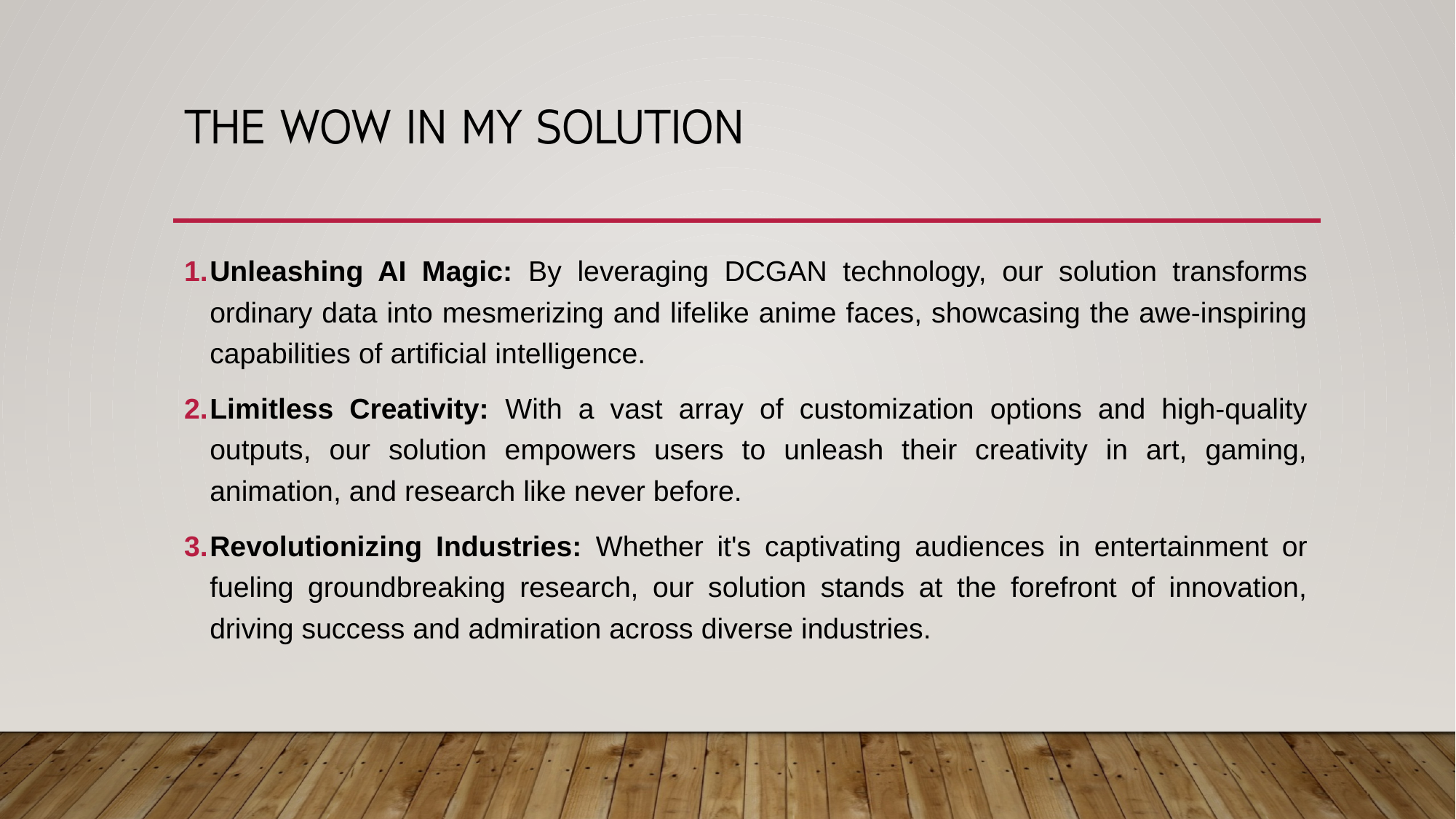

# The wow in my solution
Unleashing AI Magic: By leveraging DCGAN technology, our solution transforms ordinary data into mesmerizing and lifelike anime faces, showcasing the awe-inspiring capabilities of artificial intelligence.
Limitless Creativity: With a vast array of customization options and high-quality outputs, our solution empowers users to unleash their creativity in art, gaming, animation, and research like never before.
Revolutionizing Industries: Whether it's captivating audiences in entertainment or fueling groundbreaking research, our solution stands at the forefront of innovation, driving success and admiration across diverse industries.